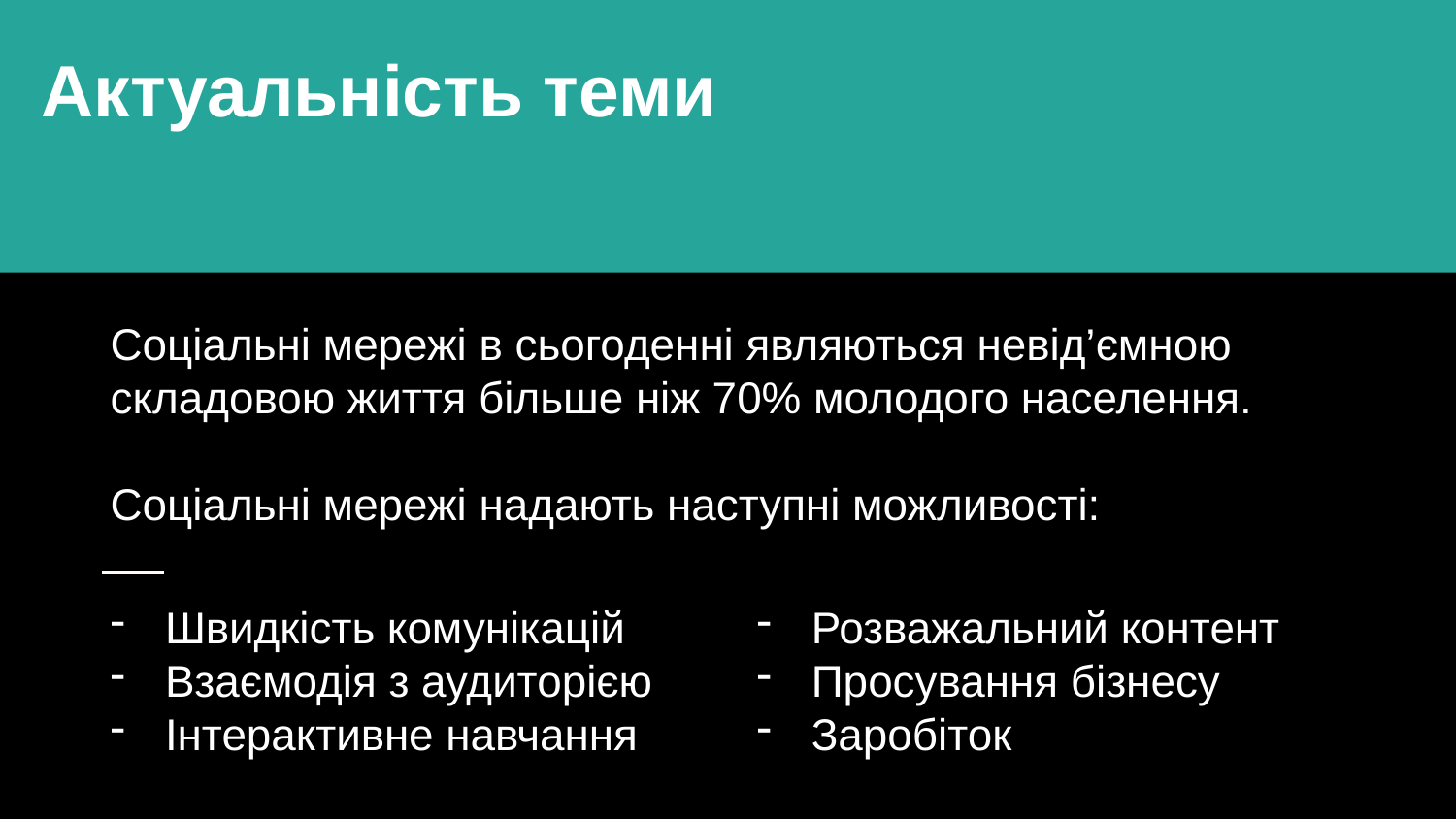

Актуальність теми
# Соціальні мережі в сьогоденні являються невід’ємною складовою життя більше ніж 70% молодого населення. Соціальні мережі надають наступні можливості:
Швидкість комунікацій
Взаємодія з аудиторією
Інтерактивне навчання
Розважальний контент
Просування бізнесу
Заробіток